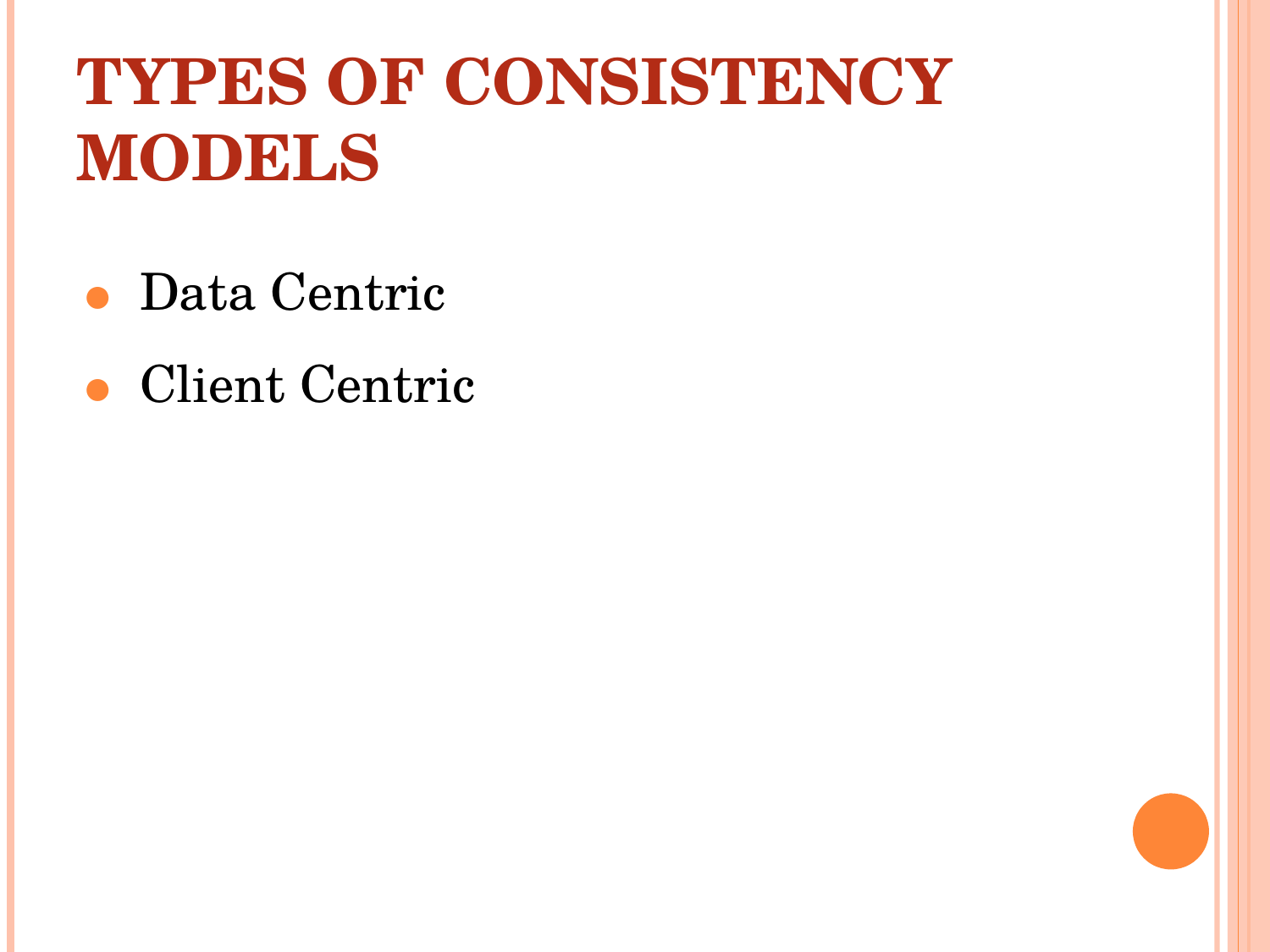

# Types of Consistency Models
Data Centric
Client Centric